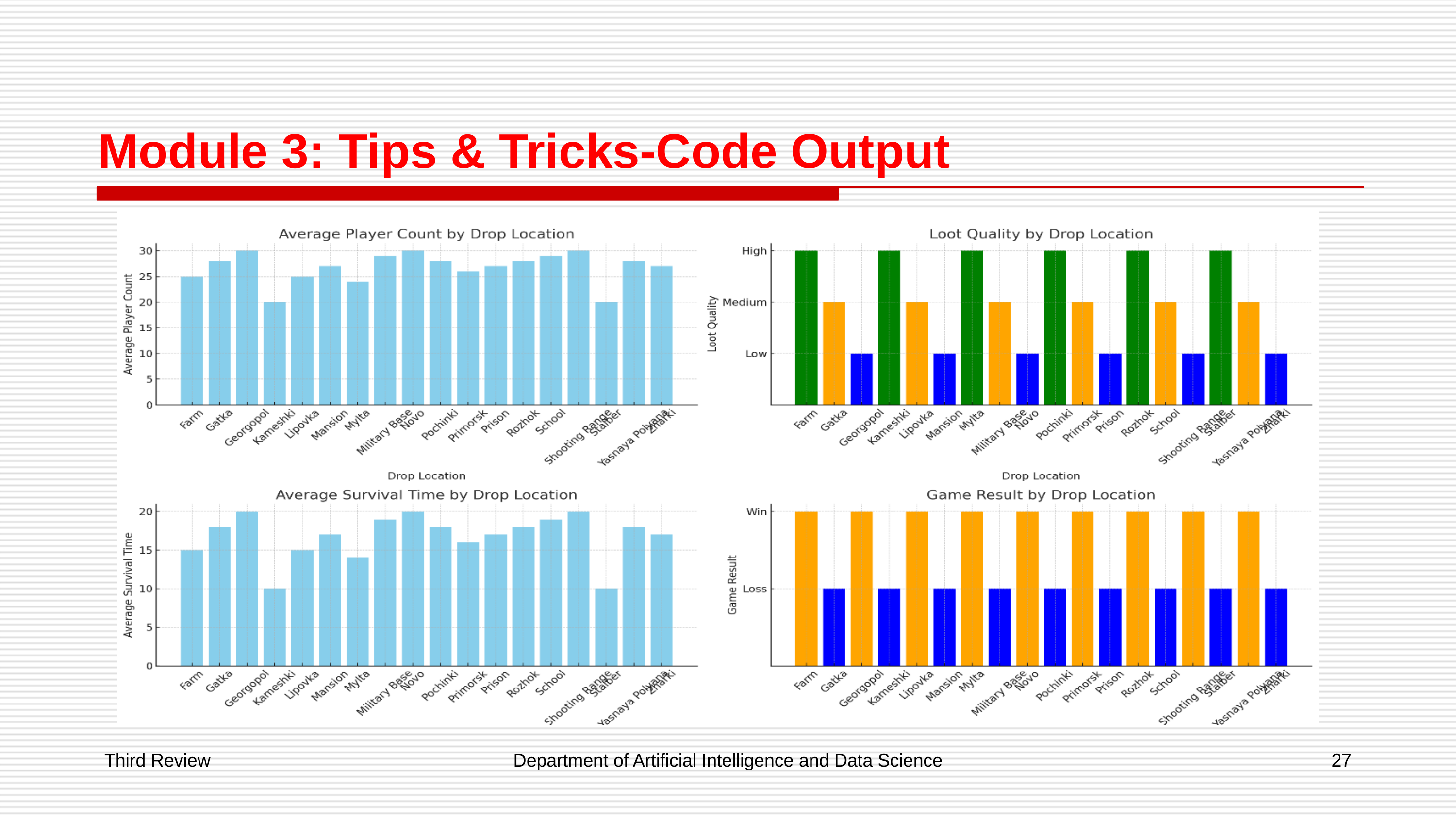

Module 3: Tips & Tricks-Code Output

Third Review
Department of Artificial Intelligence and Data Science
27